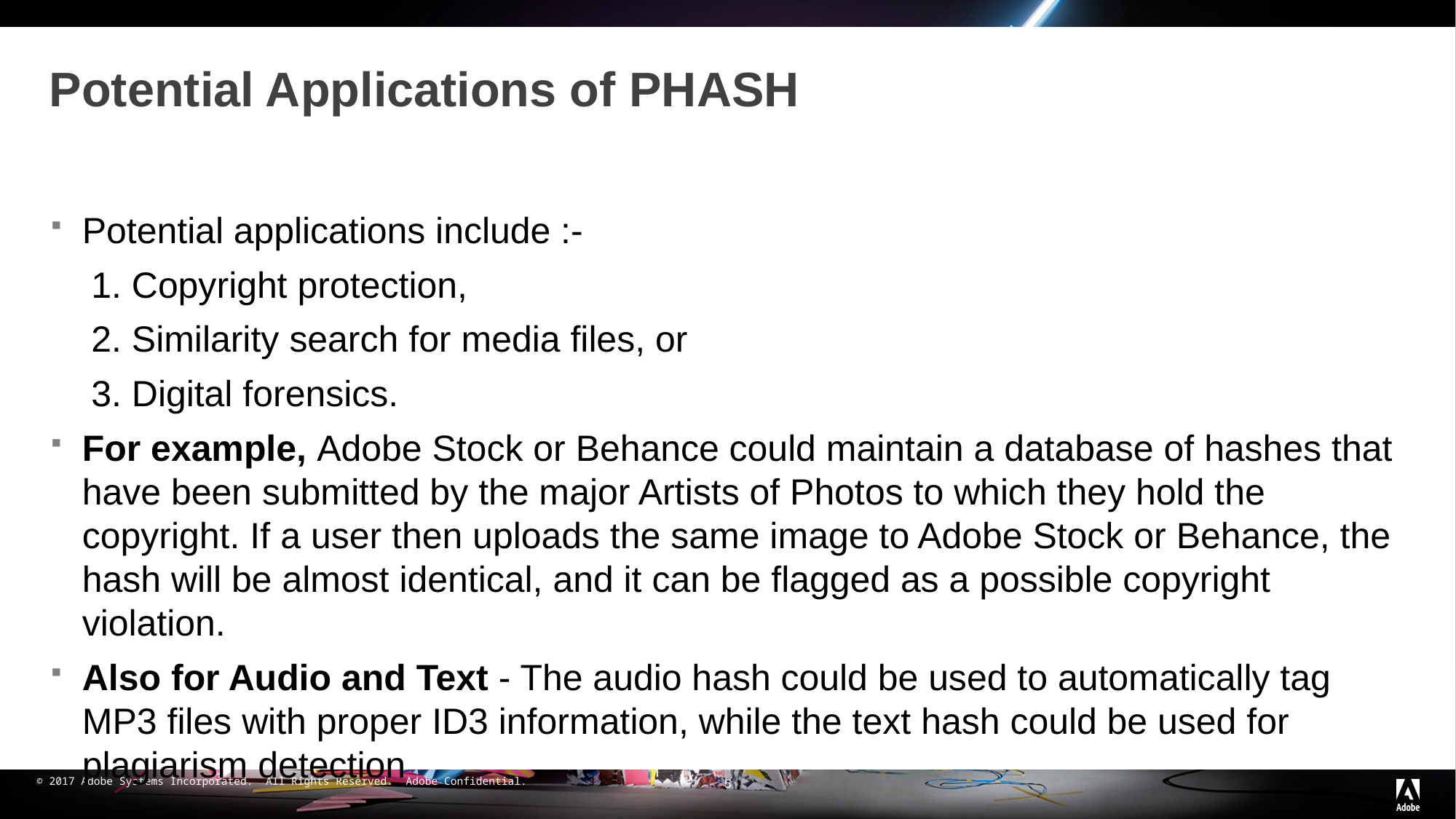

# Potential Applications of PHASH
Potential applications include :-
    1. Copyright protection,
    2. Similarity search for media files, or
    3. Digital forensics.
For example, Adobe Stock or Behance could maintain a database of hashes that have been submitted by the major Artists of Photos to which they hold the copyright. If a user then uploads the same image to Adobe Stock or Behance, the hash will be almost identical, and it can be flagged as a possible copyright violation.
Also for Audio and Text - The audio hash could be used to automatically tag MP3 files with proper ID3 information, while the text hash could be used for plagiarism detection
5